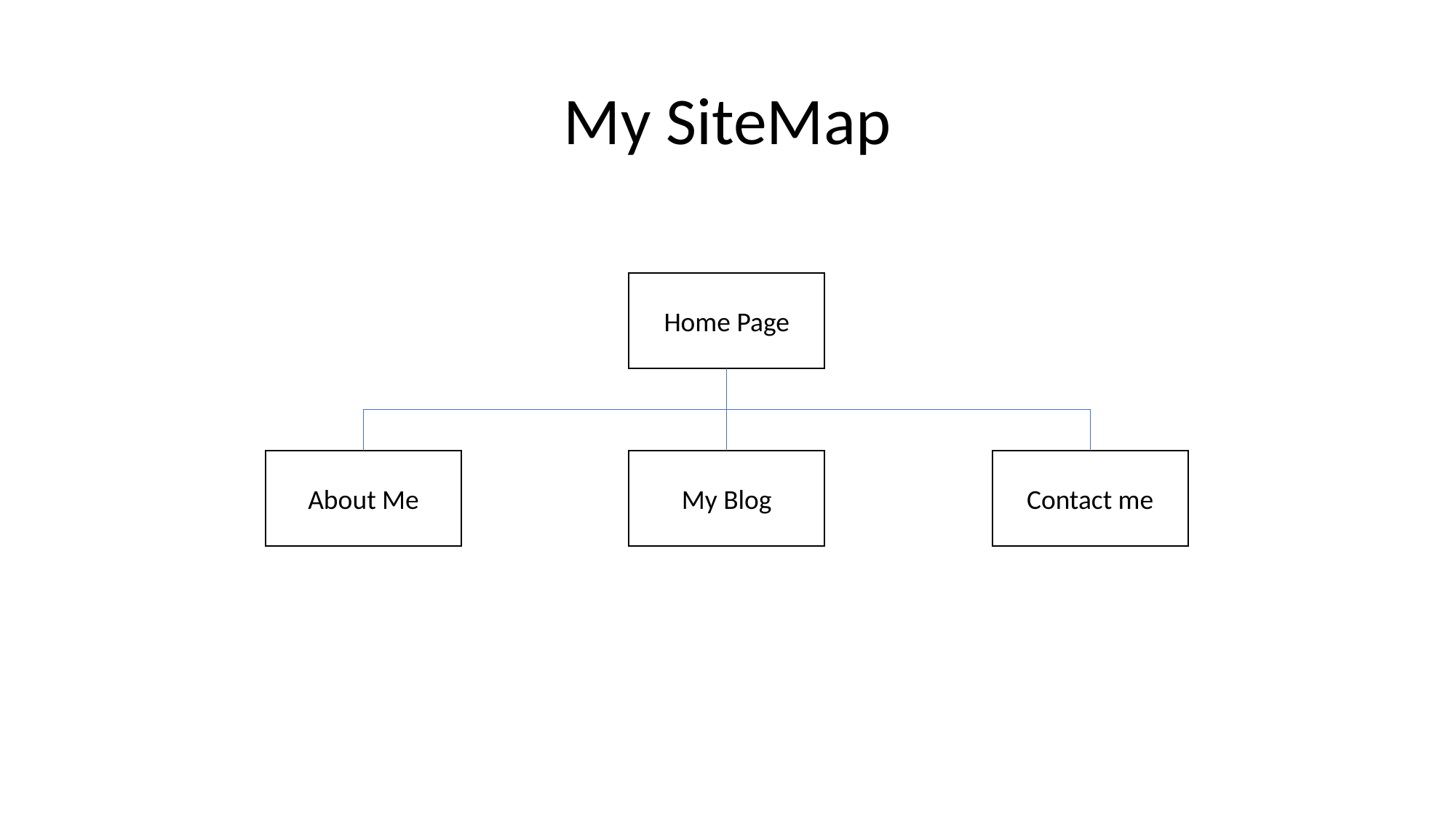

# My SiteMap
Home Page
About Me
My Blog
Contact me